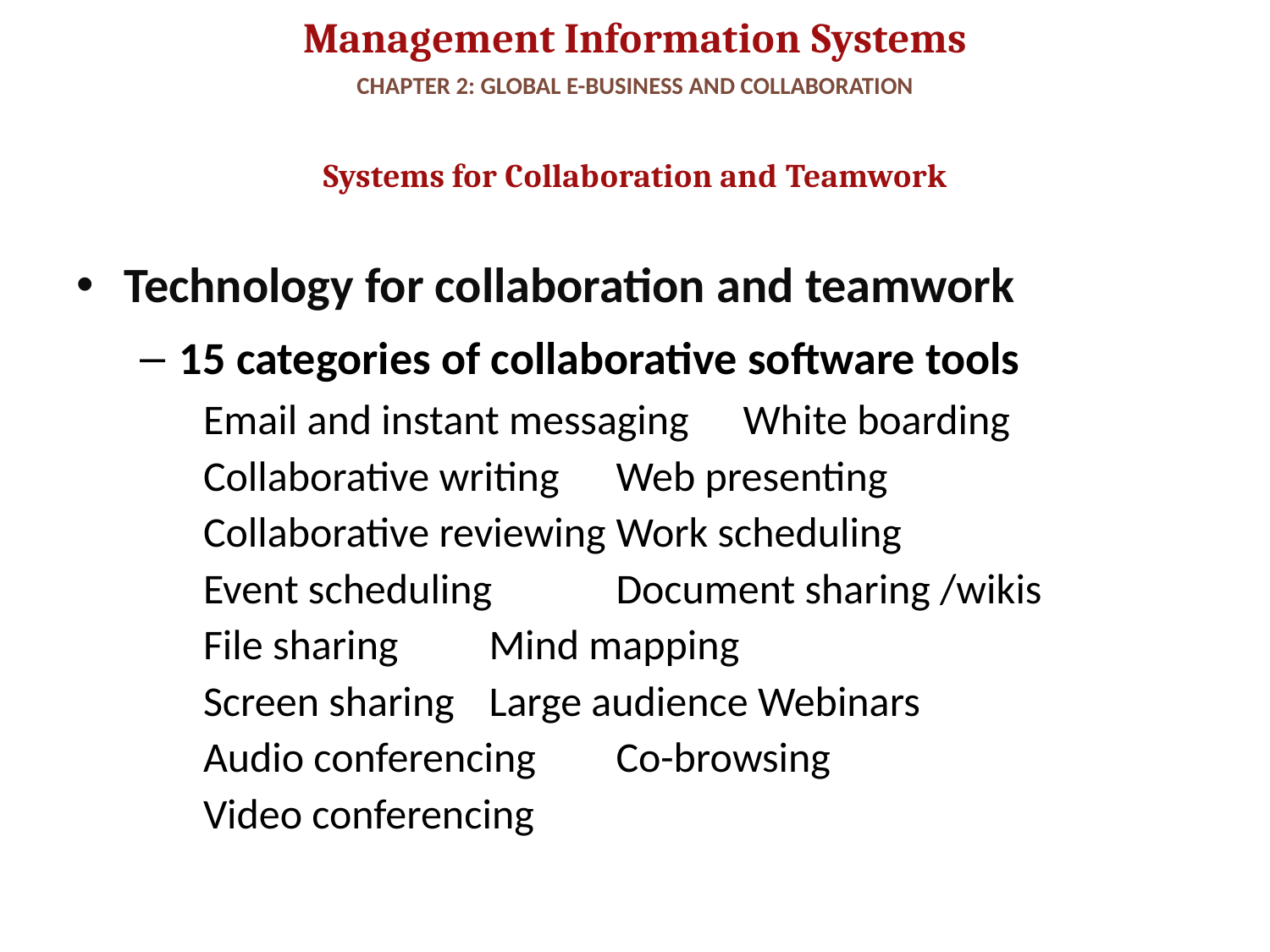

# CHAPTER 2: GLOBAL E-BUSINESS AND COLLABORATION
Systems for Collaboration and Teamwork
Technology for collaboration and teamwork
15 categories of collaborative software tools
Email and instant messaging	White boarding
Collaborative writing	Web presenting
Collaborative reviewing	Work scheduling
Event scheduling	Document sharing /wikis
File sharing	Mind mapping
Screen sharing	Large audience Webinars
Audio conferencing	Co-browsing
Video conferencing
34
©  Prentice Hall 2011